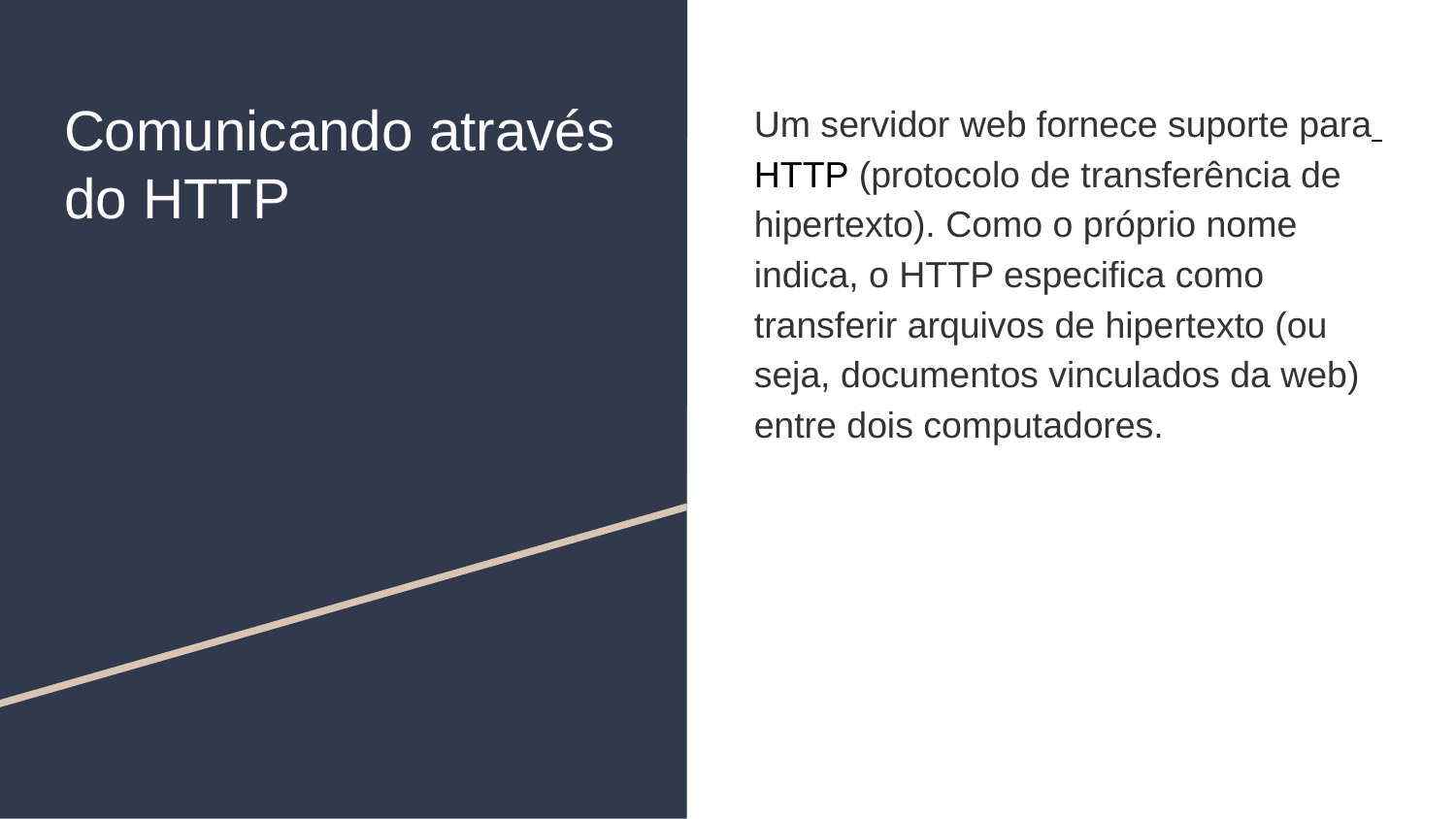

# Comunicando através do HTTP
Um servidor web fornece suporte para HTTP (protocolo de transferência de hipertexto). Como o próprio nome indica, o HTTP especifica como transferir arquivos de hipertexto (ou seja, documentos vinculados da web) entre dois computadores.